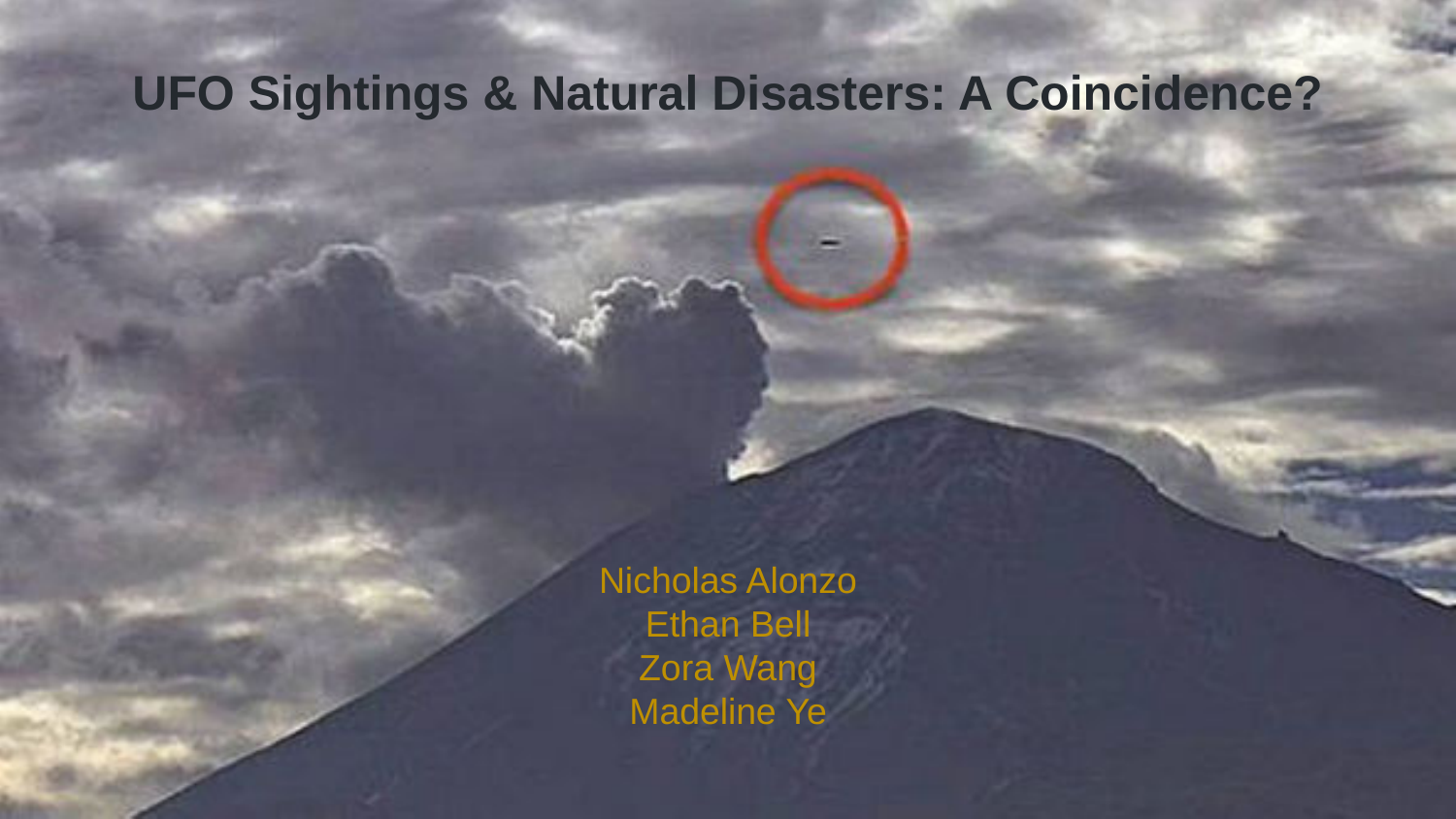

# UFO Sightings & Natural Disasters: A Coincidence?

Nicholas Alonzo
Ethan Bell
Zora Wang
Madeline Ye